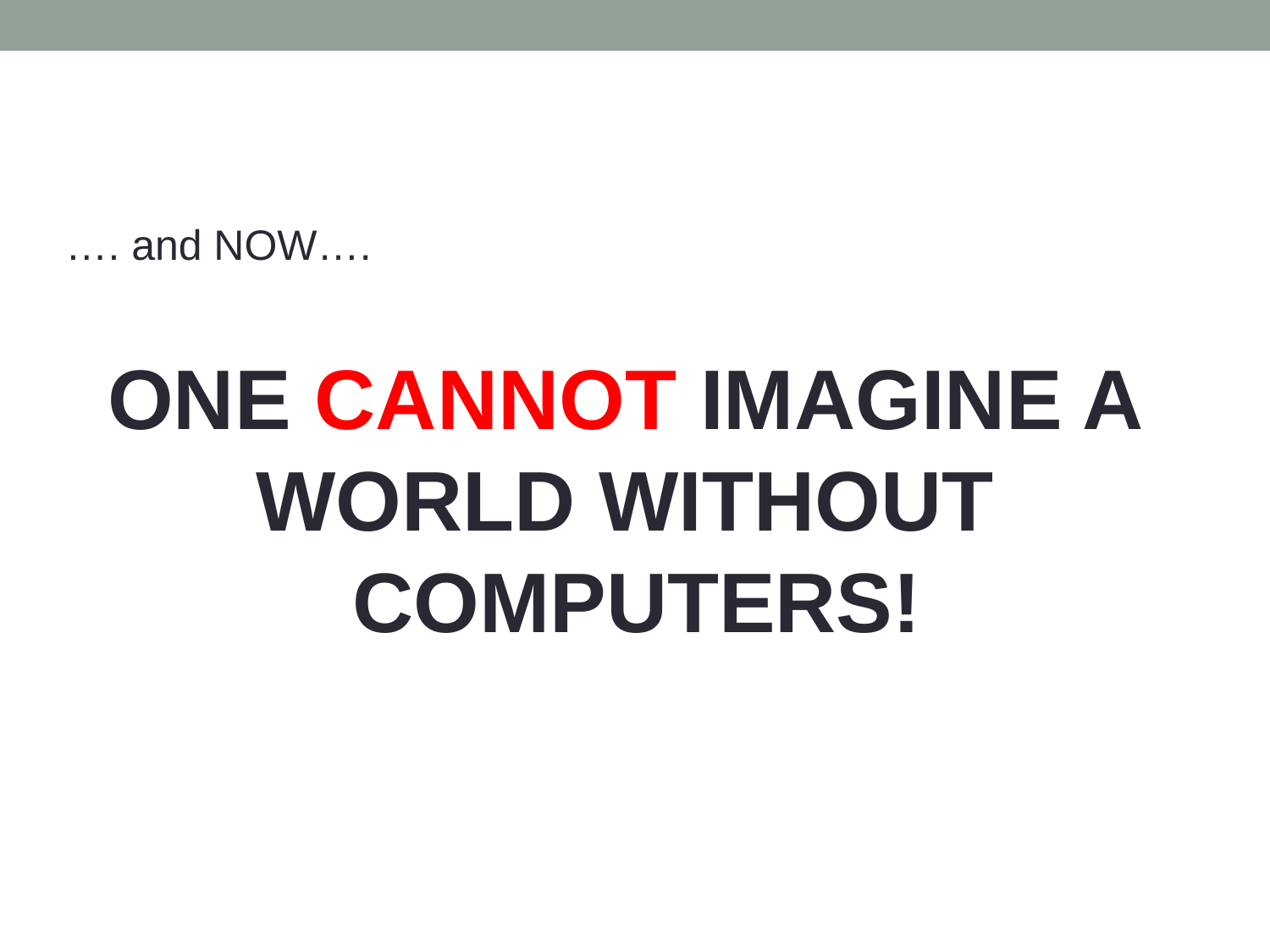

#
…. and NOW….

ONE CANNOT IMAGINE A WORLD WITHOUT  COMPUTERS!